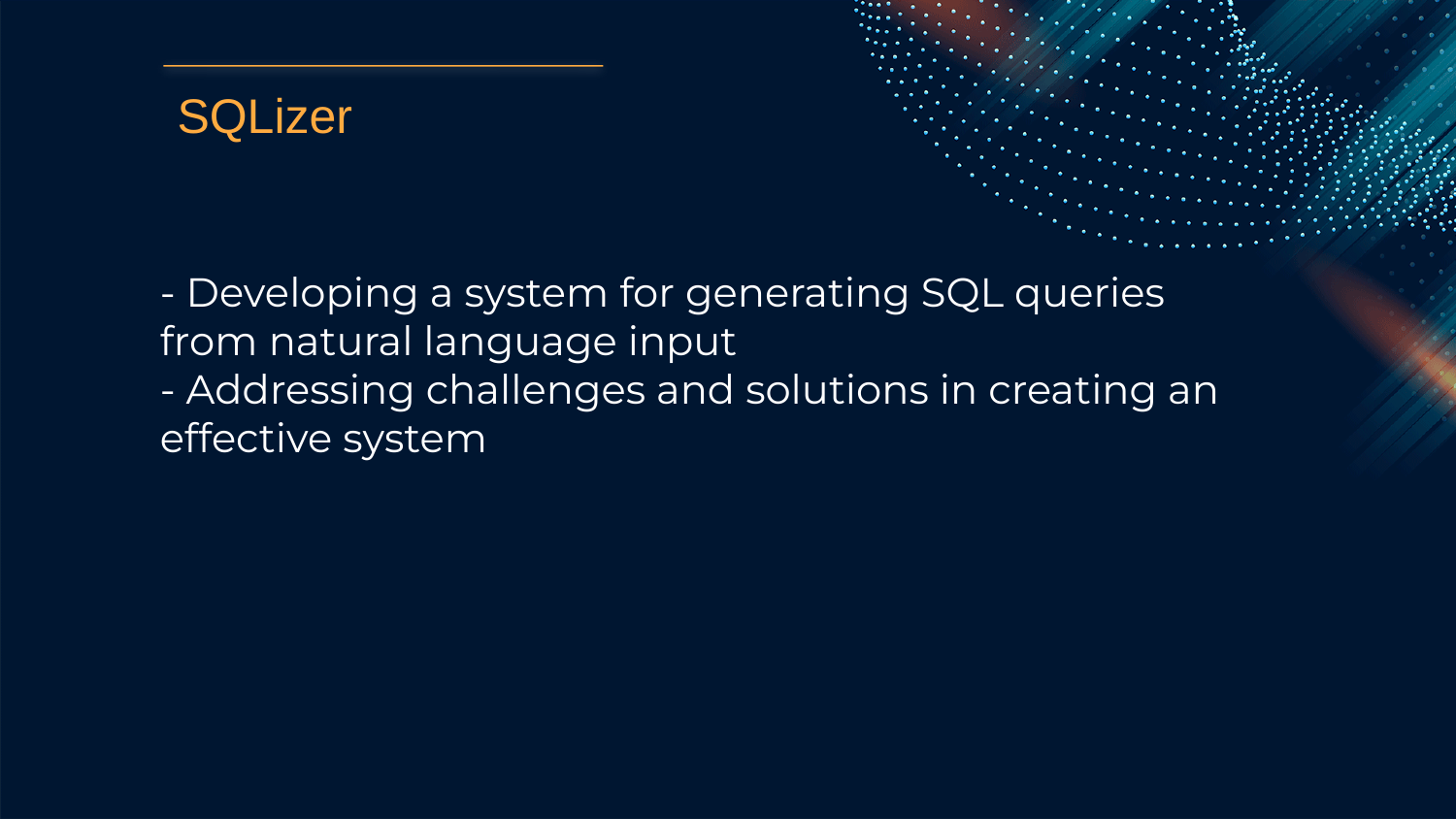

SQLizer

- Developing a system for generating SQL queries from natural language input
- Addressing challenges and solutions in creating an effective system